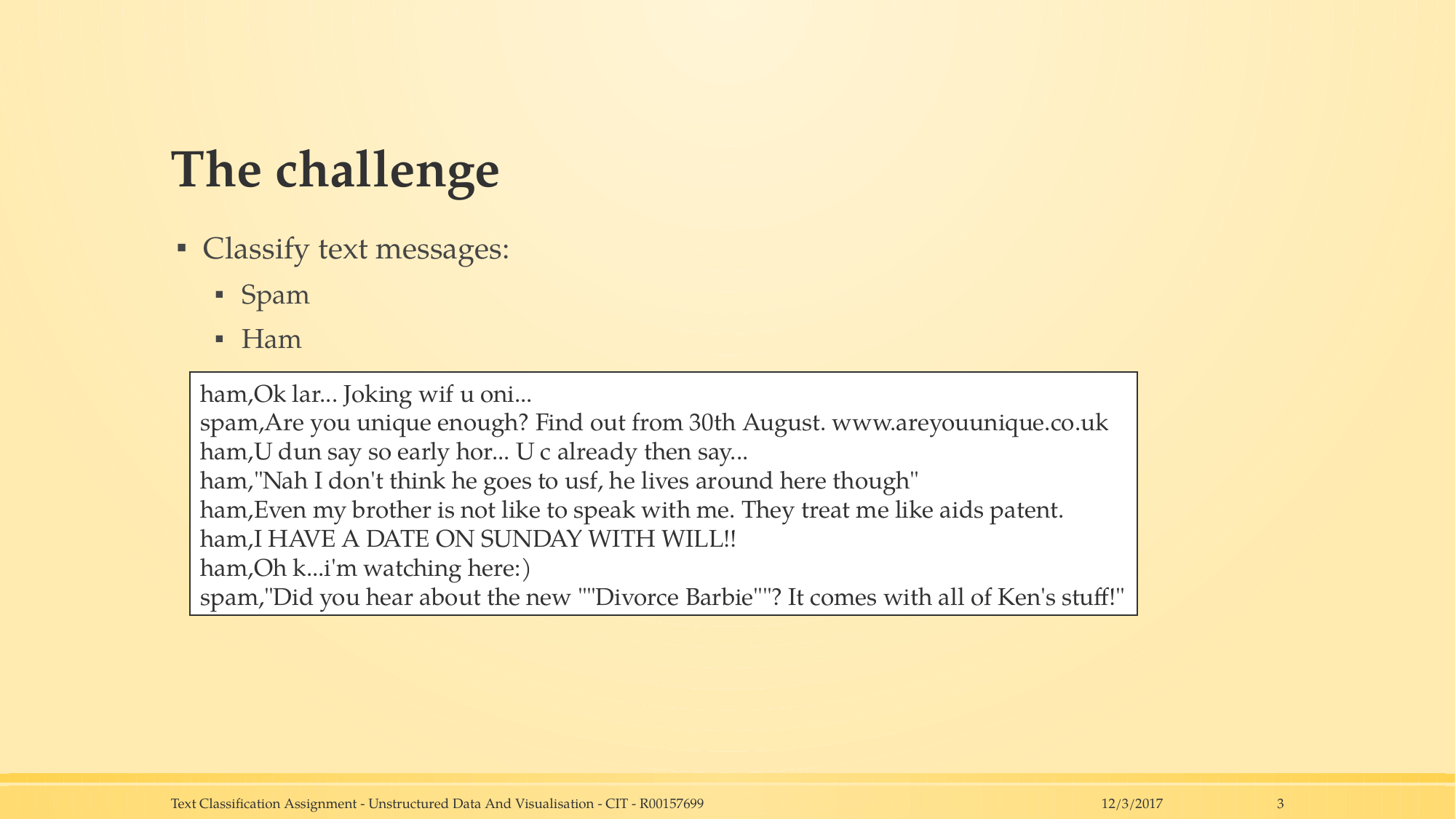

# The challenge
Classify text messages:
Spam
Ham

ham,Ok lar... Joking wif u oni...
spam,Are you unique enough? Find out from 30th August. www.areyouunique.co.uk
ham,U dun say so early hor... U c already then say...
ham,"Nah I don't think he goes to usf, he lives around here though"
ham,Even my brother is not like to speak with me. They treat me like aids patent.
ham,I HAVE A DATE ON SUNDAY WITH WILL!!
ham,Oh k...i'm watching here:)
spam,"Did you hear about the new ""Divorce Barbie""? It comes with all of Ken's stuff!"
Text Classification Assignment - Unstructured Data And Visualisation - CIT - R00157699
12/3/2017
3